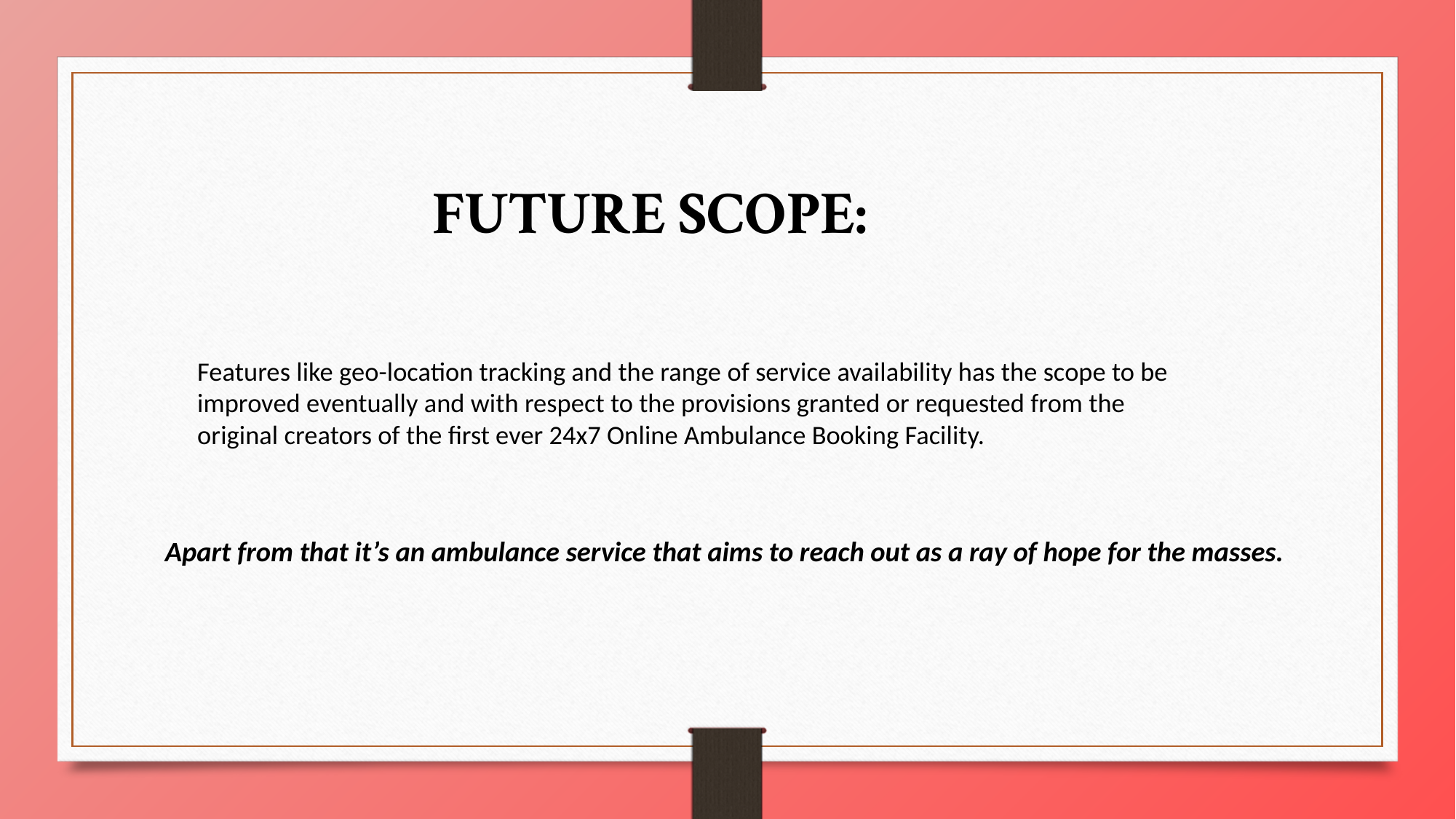

FUTURE SCOPE:

Features like geo-location tracking and the range of service availability has the scope to be improved eventually and with respect to the provisions granted or requested from the original creators of the first ever 24x7 Online Ambulance Booking Facility.

Apart from that it’s an ambulance service that aims to reach out as a ray of hope for the masses.